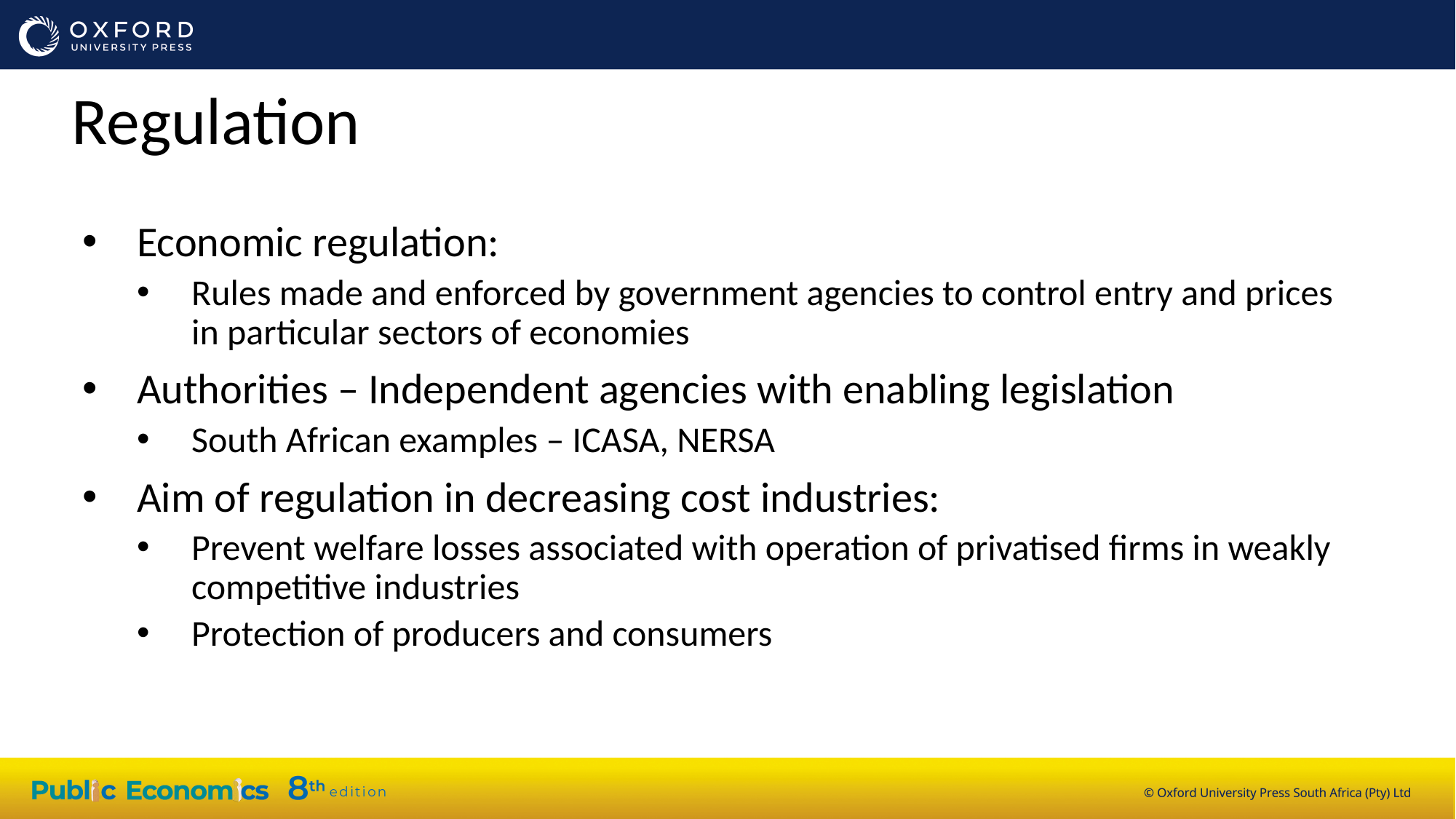

Regulation
Economic regulation:
Rules made and enforced by government agencies to control entry and prices in particular sectors of economies
Authorities – Independent agencies with enabling legislation
South African examples – ICASA, NERSA
Aim of regulation in decreasing cost industries:
Prevent welfare losses associated with operation of privatised firms in weakly competitive industries
Protection of producers and consumers